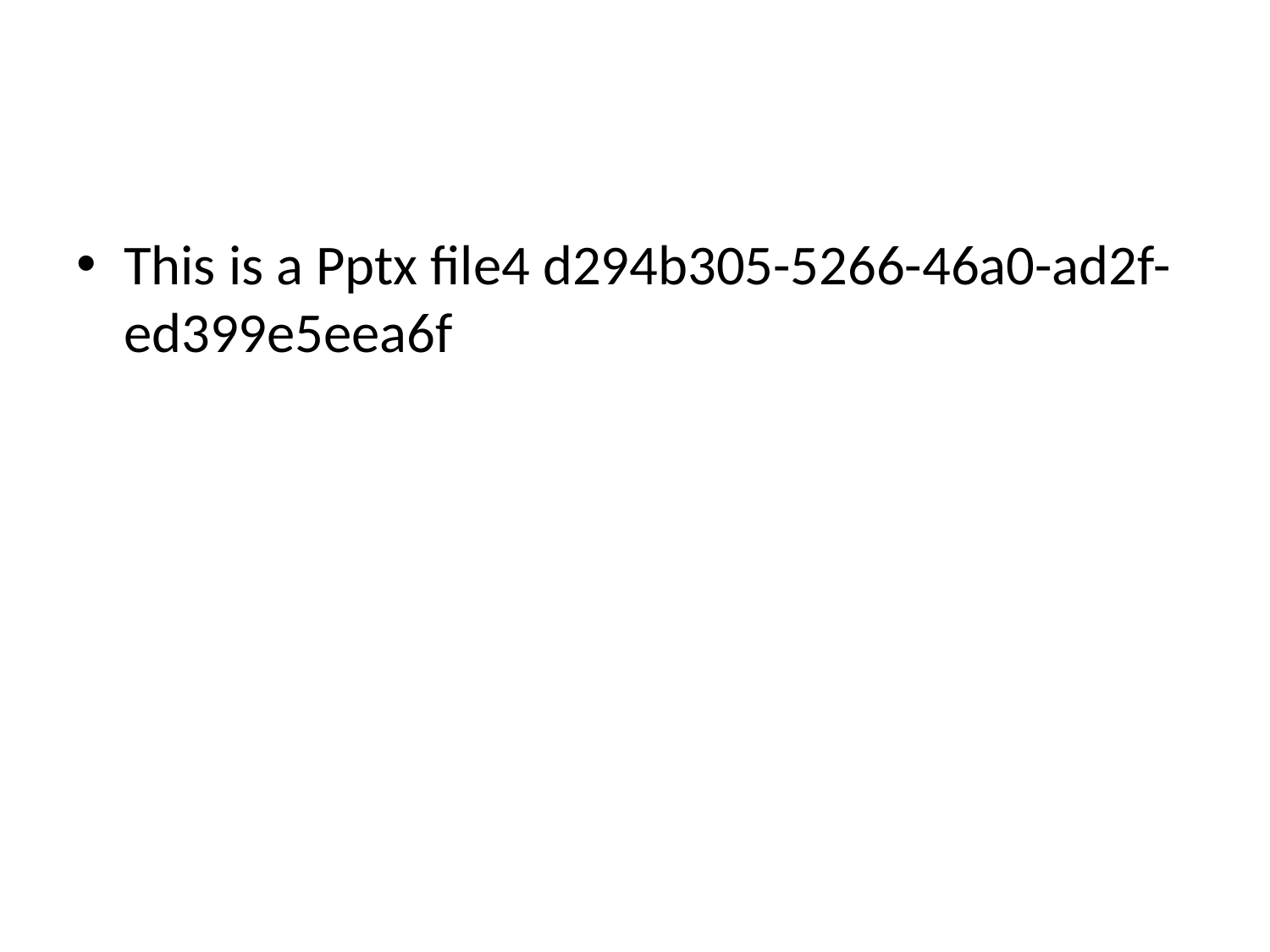

#
This is a Pptx file4 d294b305-5266-46a0-ad2f-ed399e5eea6f